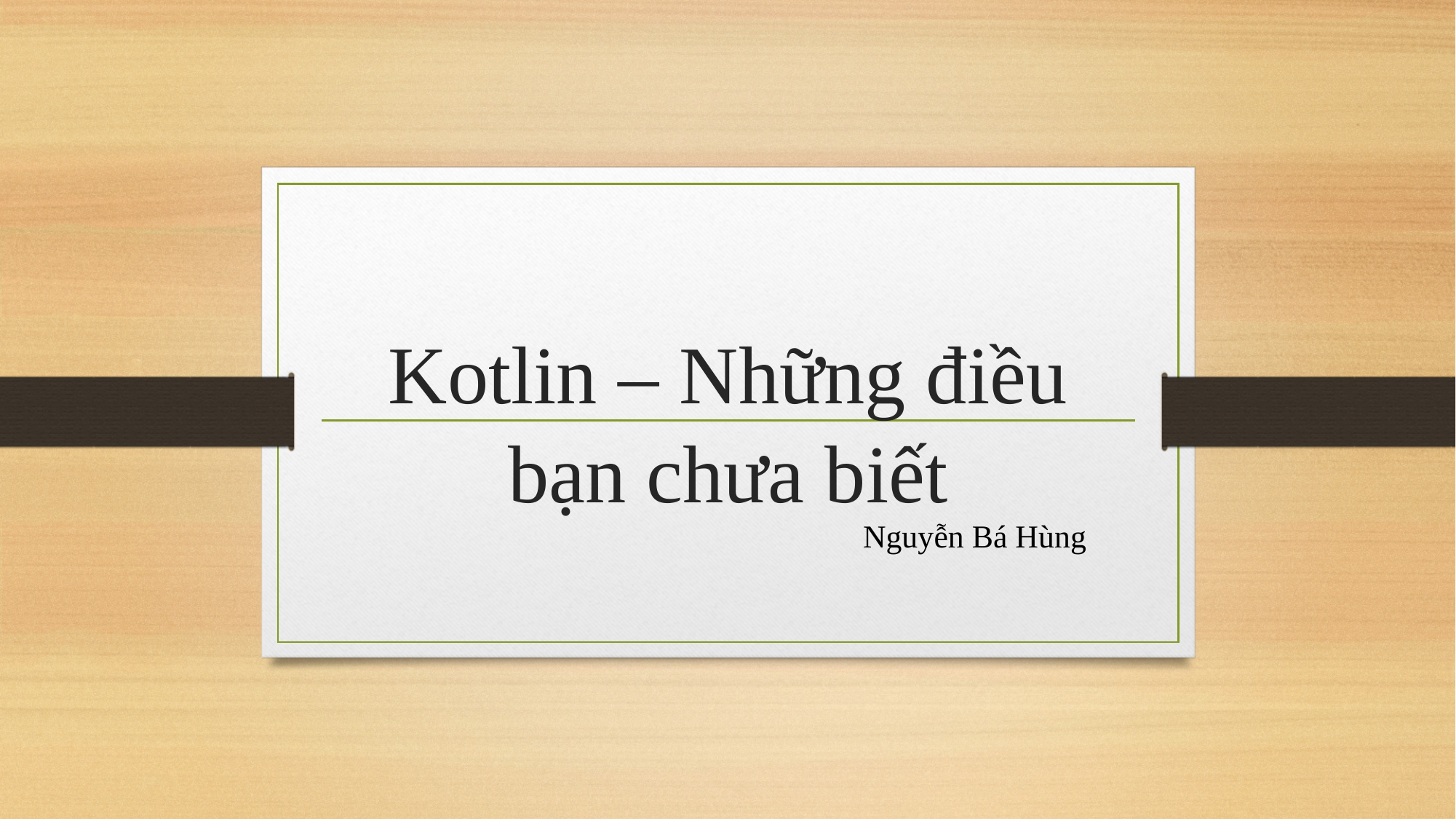

# Kotlin – Những điều bạn chưa biết
Nguyễn Bá Hùng